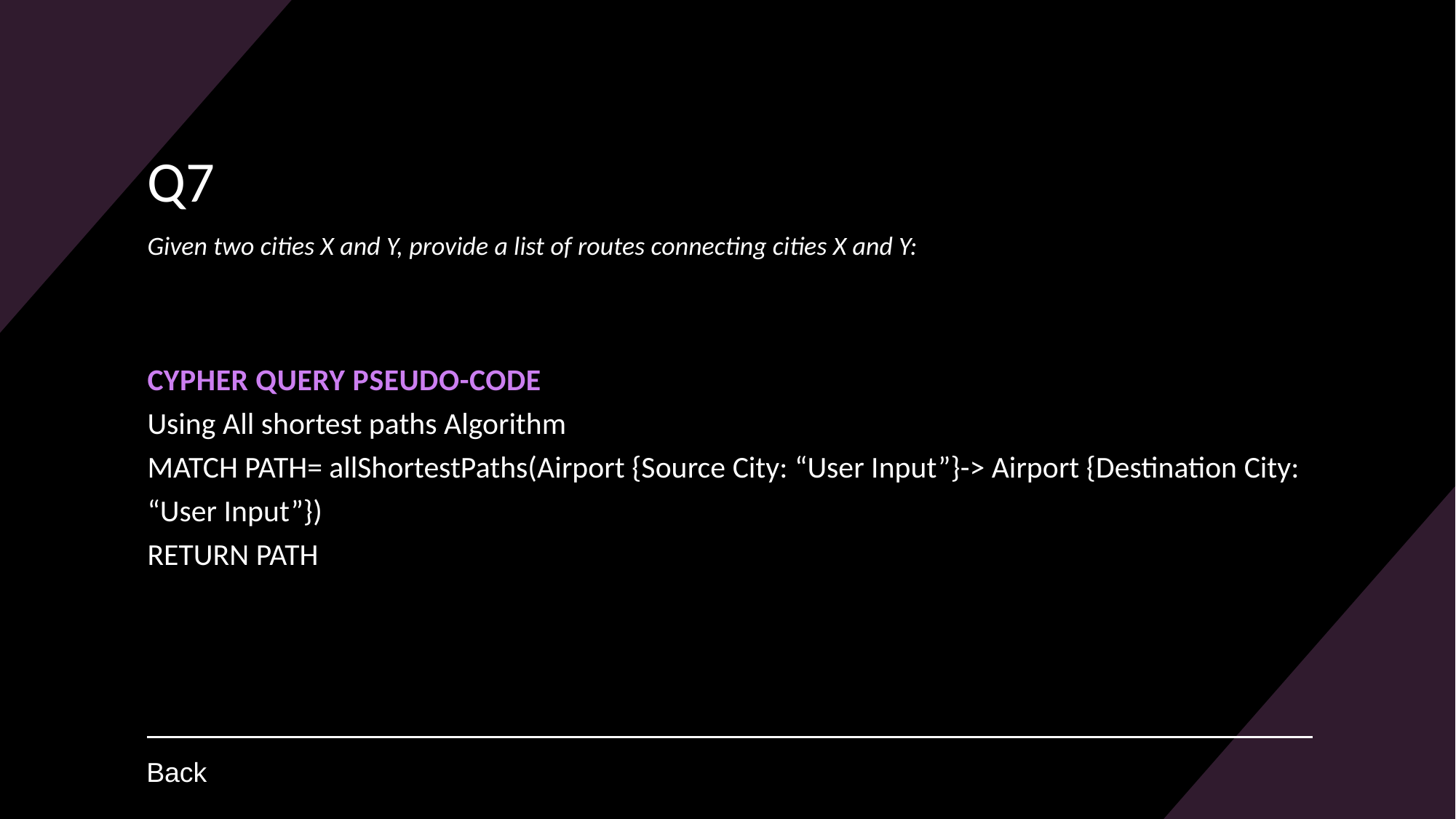

# Q7 Given two cities X and Y, provide a list of routes connecting cities X and Y:
Cypher Query Pseudo-code
Using All shortest paths Algorithm
MATCH PATH= allShortestPaths(Airport {Source City: “User Input”}-> Airport {Destination City: “User Input”})
RETURN PATH

Back